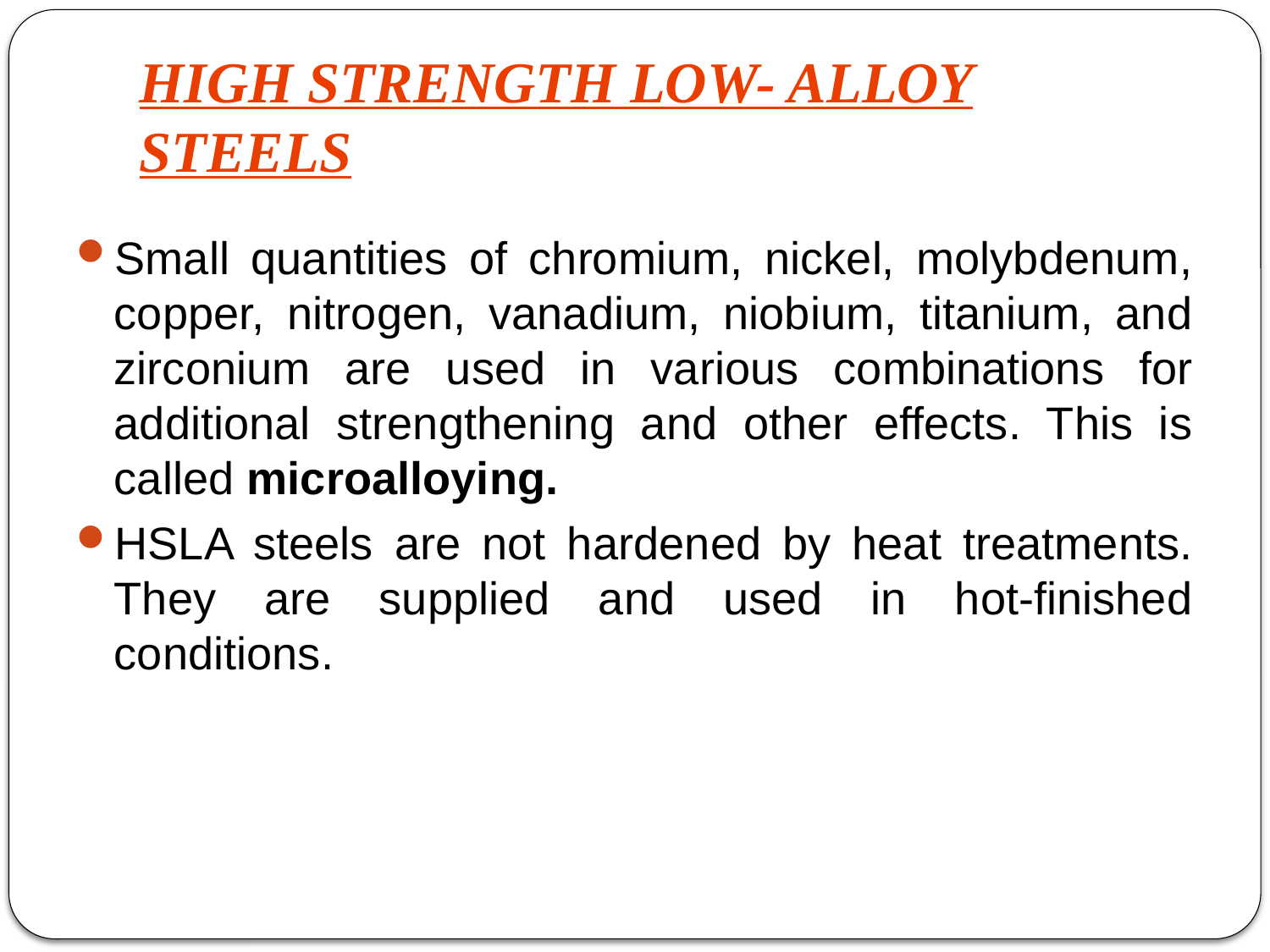

# HIGH STRENGTH LOW- ALLOY STEELS
Small quantities of chromium, nickel, molybdenum, copper, nitrogen, vanadium, niobium, titanium, and zirconium are used in various combinations for additional strengthening and other effects. This is called microalloying.
HSLA steels are not hardened by heat treatments. They are supplied and used in hot-finished conditions.